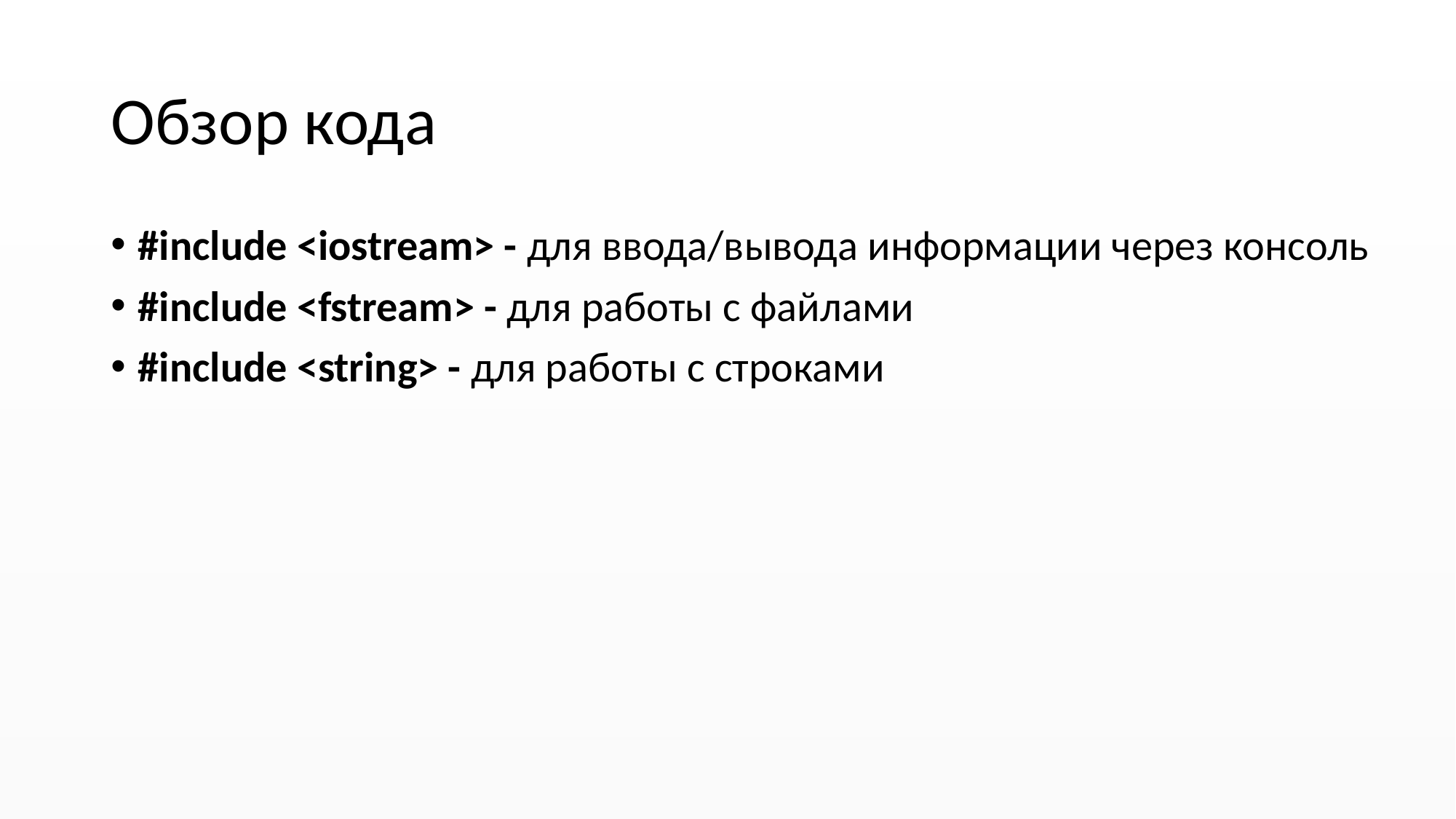

# Обзор кода
#include <iostream> - для ввода/вывода информации через консоль
#include <fstream> - для работы с файлами
#include <string> - для работы с строками